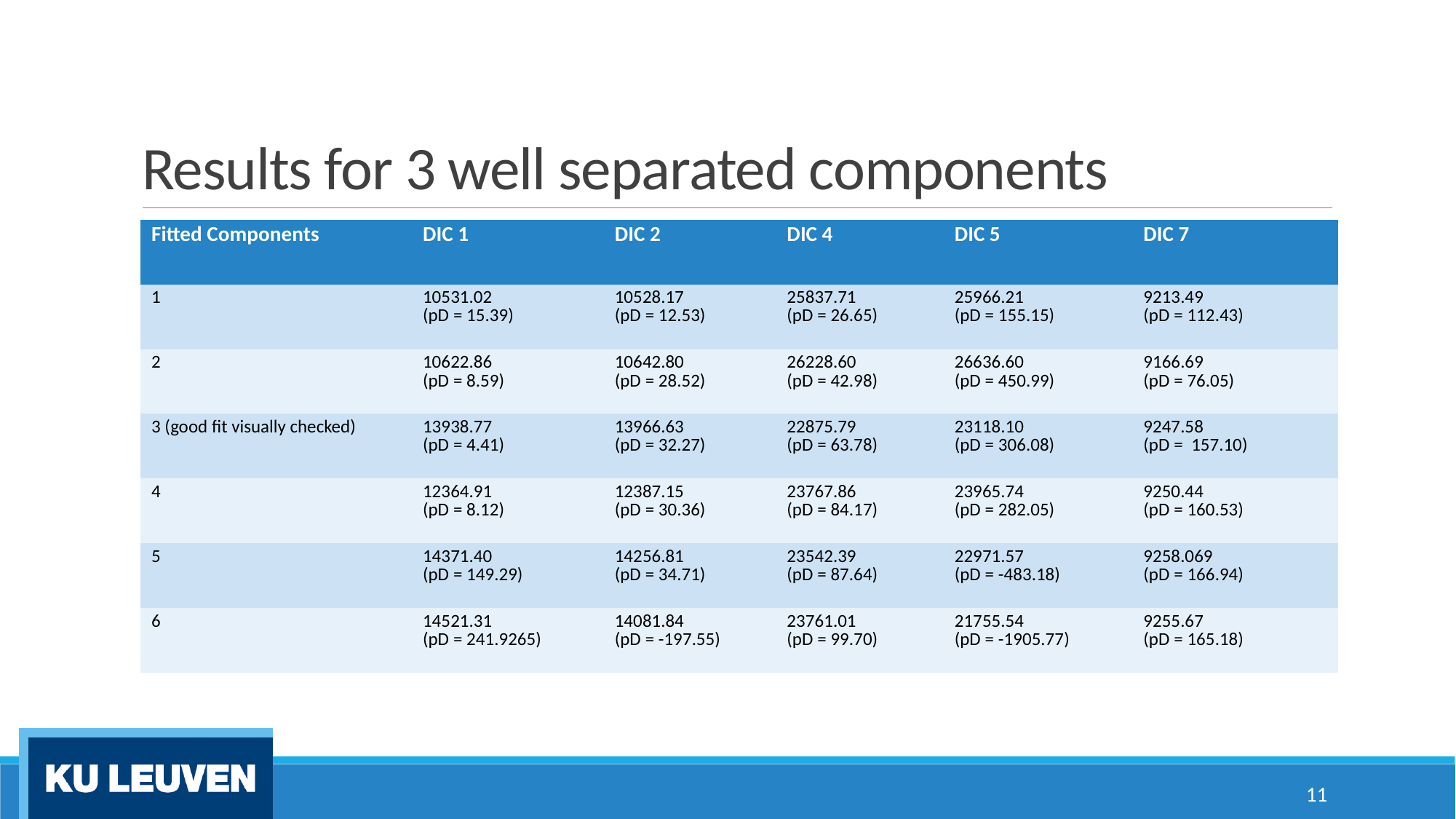

# Results for 3 well separated components
| Fitted Components | DIC 1 | DIC 2 | DIC 4 | DIC 5 | DIC 7 |
| --- | --- | --- | --- | --- | --- |
| 1 | 10531.02 (pD = 15.39) | 10528.17 (pD = 12.53) | 25837.71 (pD = 26.65) | 25966.21 (pD = 155.15) | 9213.49 (pD = 112.43) |
| 2 | 10622.86 (pD = 8.59) | 10642.80 (pD = 28.52) | 26228.60 (pD = 42.98) | 26636.60 (pD = 450.99) | 9166.69 (pD = 76.05) |
| 3 (good fit visually checked) | 13938.77 (pD = 4.41) | 13966.63 (pD = 32.27) | 22875.79 (pD = 63.78) | 23118.10 (pD = 306.08) | 9247.58 (pD = 157.10) |
| 4 | 12364.91 (pD = 8.12) | 12387.15 (pD = 30.36) | 23767.86 (pD = 84.17) | 23965.74 (pD = 282.05) | 9250.44 (pD = 160.53) |
| 5 | 14371.40 (pD = 149.29) | 14256.81 (pD = 34.71) | 23542.39 (pD = 87.64) | 22971.57 (pD = -483.18) | 9258.069 (pD = 166.94) |
| 6 | 14521.31 (pD = 241.9265) | 14081.84 (pD = -197.55) | 23761.01 (pD = 99.70) | 21755.54 (pD = -1905.77) | 9255.67 (pD = 165.18) |
11